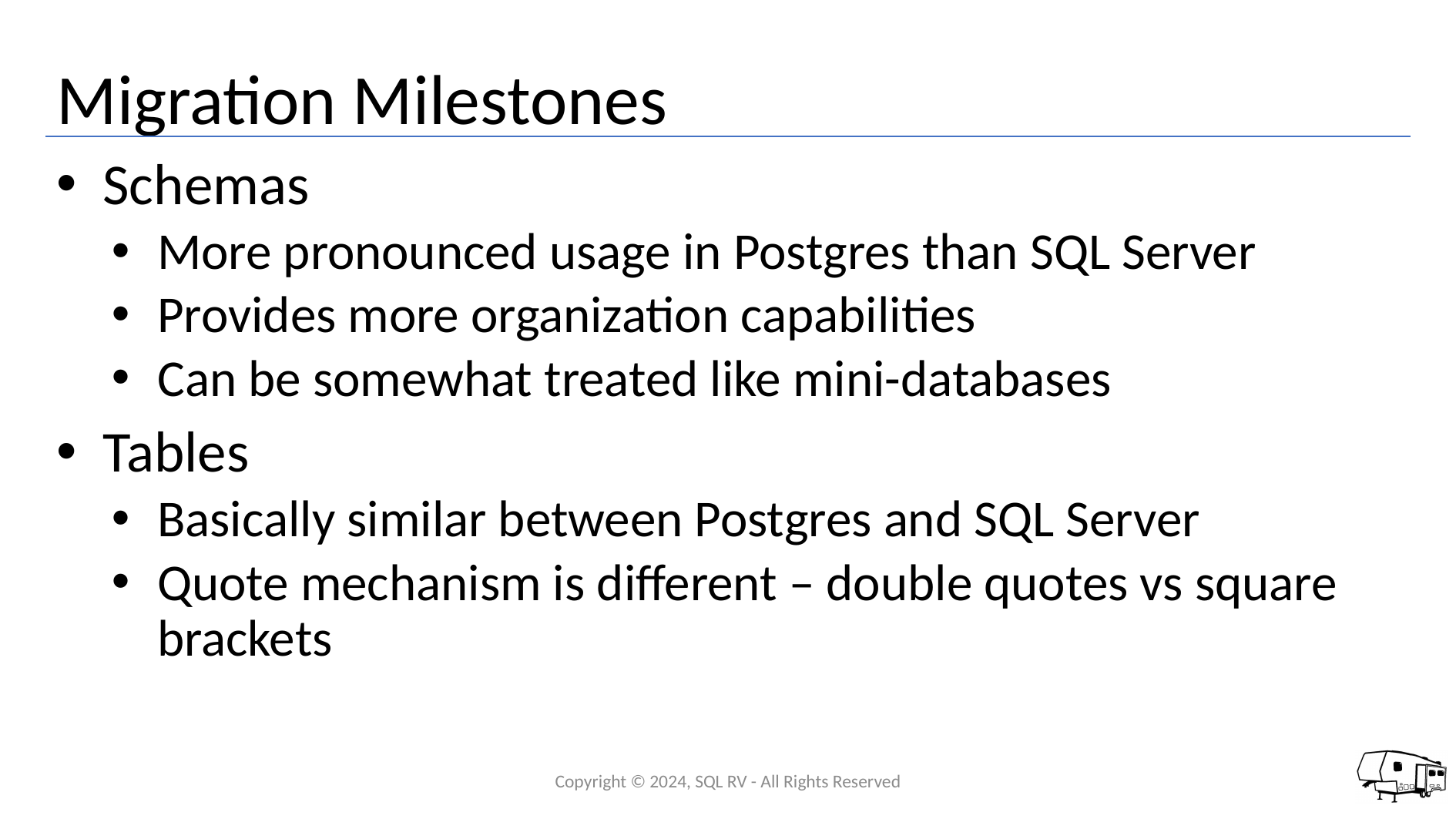

# Migration Milestones
Schemas
More pronounced usage in Postgres than SQL Server
Provides more organization capabilities
Can be somewhat treated like mini-databases
Tables
Basically similar between Postgres and SQL Server
Quote mechanism is different – double quotes vs square brackets
Copyright © 2024, SQL RV - All Rights Reserved